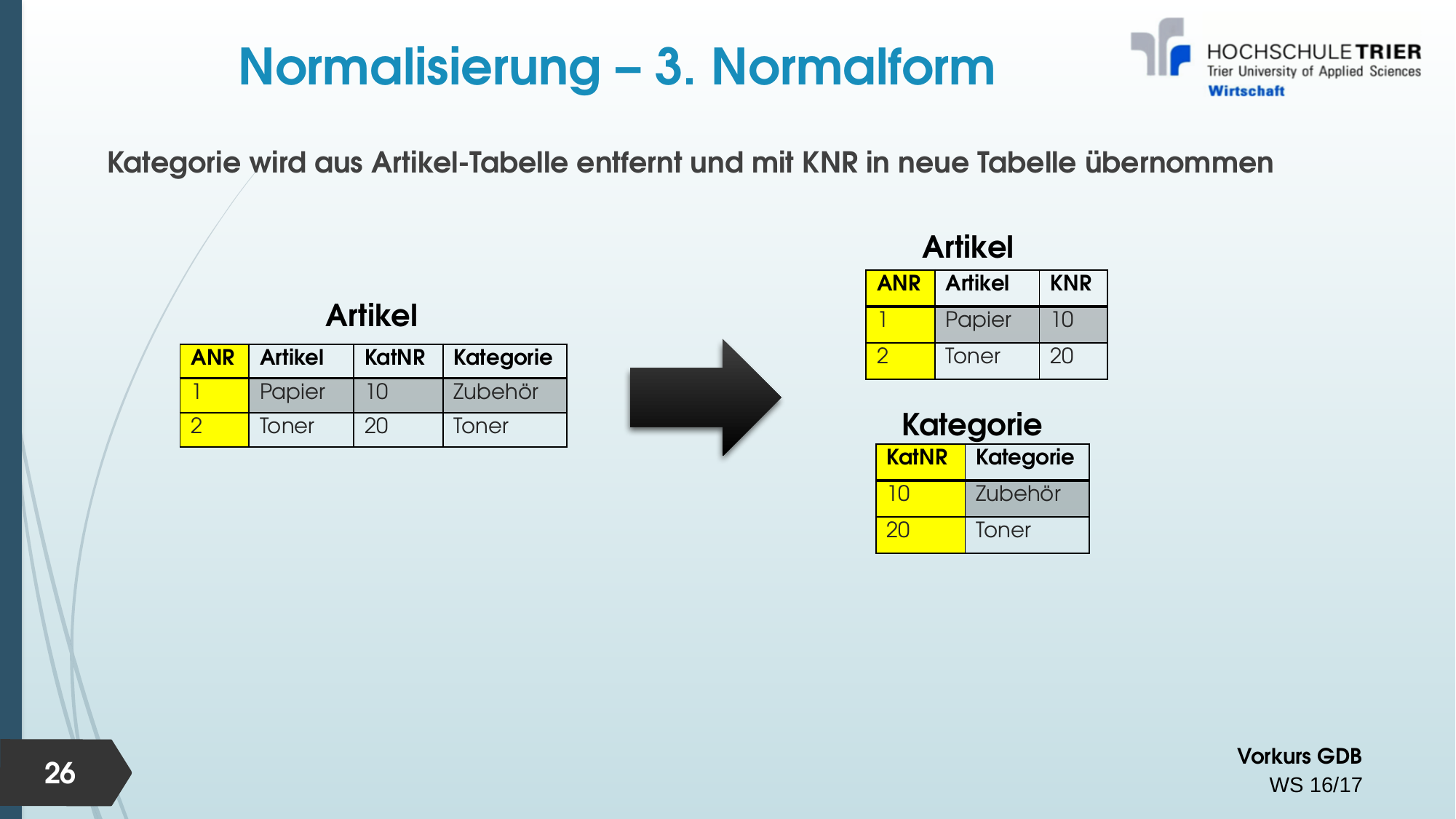

# Normalisierung – 3. Normalform
Kategorie wird aus Artikel-Tabelle entfernt und mit KNR in neue Tabelle übernommen
Artikel
| ANR | Artikel | KNR |
| --- | --- | --- |
| 1 | Papier | 10 |
| 2 | Toner | 20 |
Artikel

| ANR | Artikel | KatNR | Kategorie |
| --- | --- | --- | --- |
| 1 | Papier | 10 | Zubehör |
| 2 | Toner | 20 | Toner |
Kategorie
| KatNR | Kategorie |
| --- | --- |
| 10 | Zubehör |
| 20 | Toner |